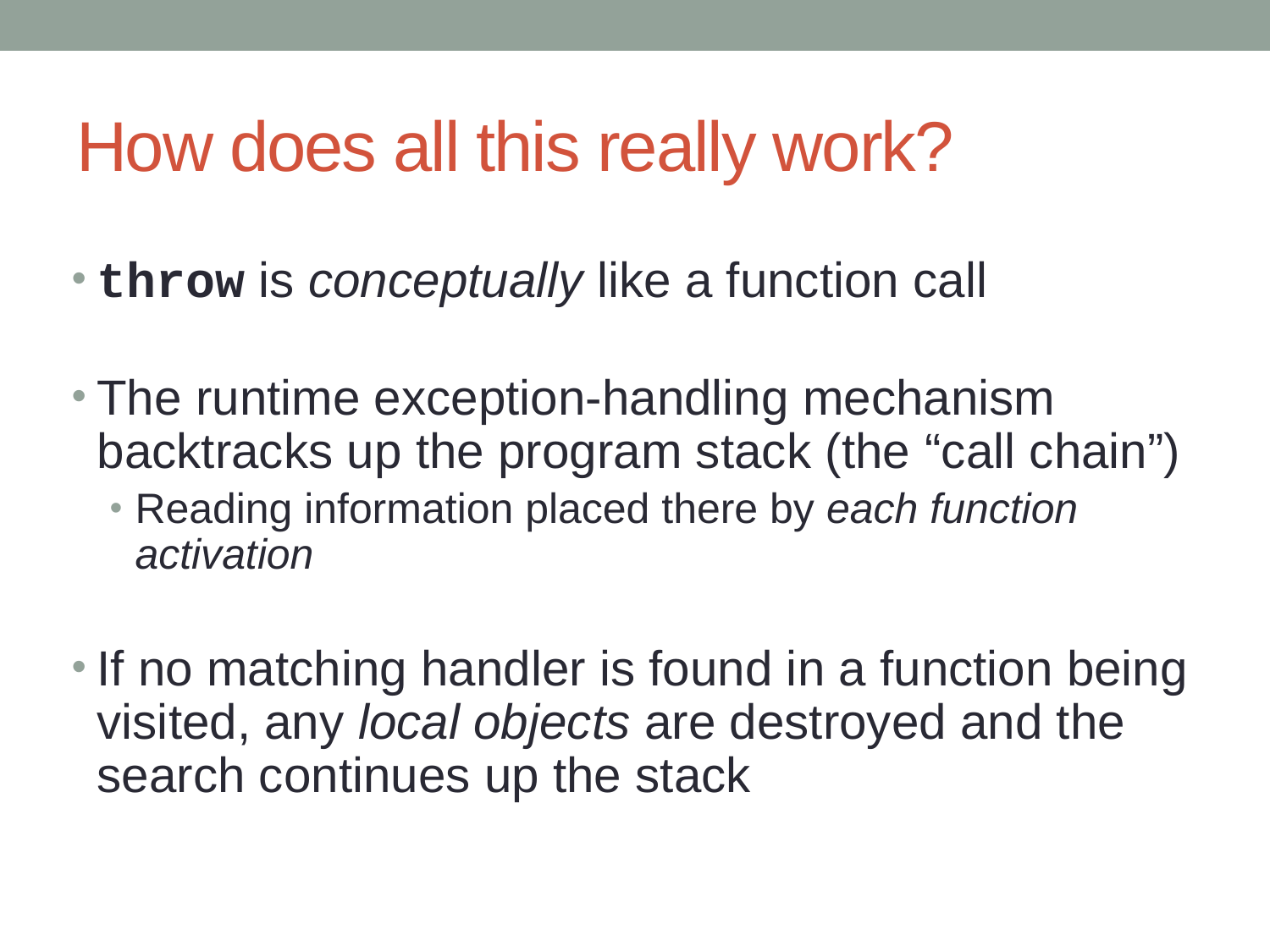

# How does all this really work?
throw is conceptually like a function call

The runtime exception-handling mechanism backtracks up the program stack (the “call chain”)
Reading information placed there by each function activation

If no matching handler is found in a function being visited, any local objects are destroyed and the search continues up the stack